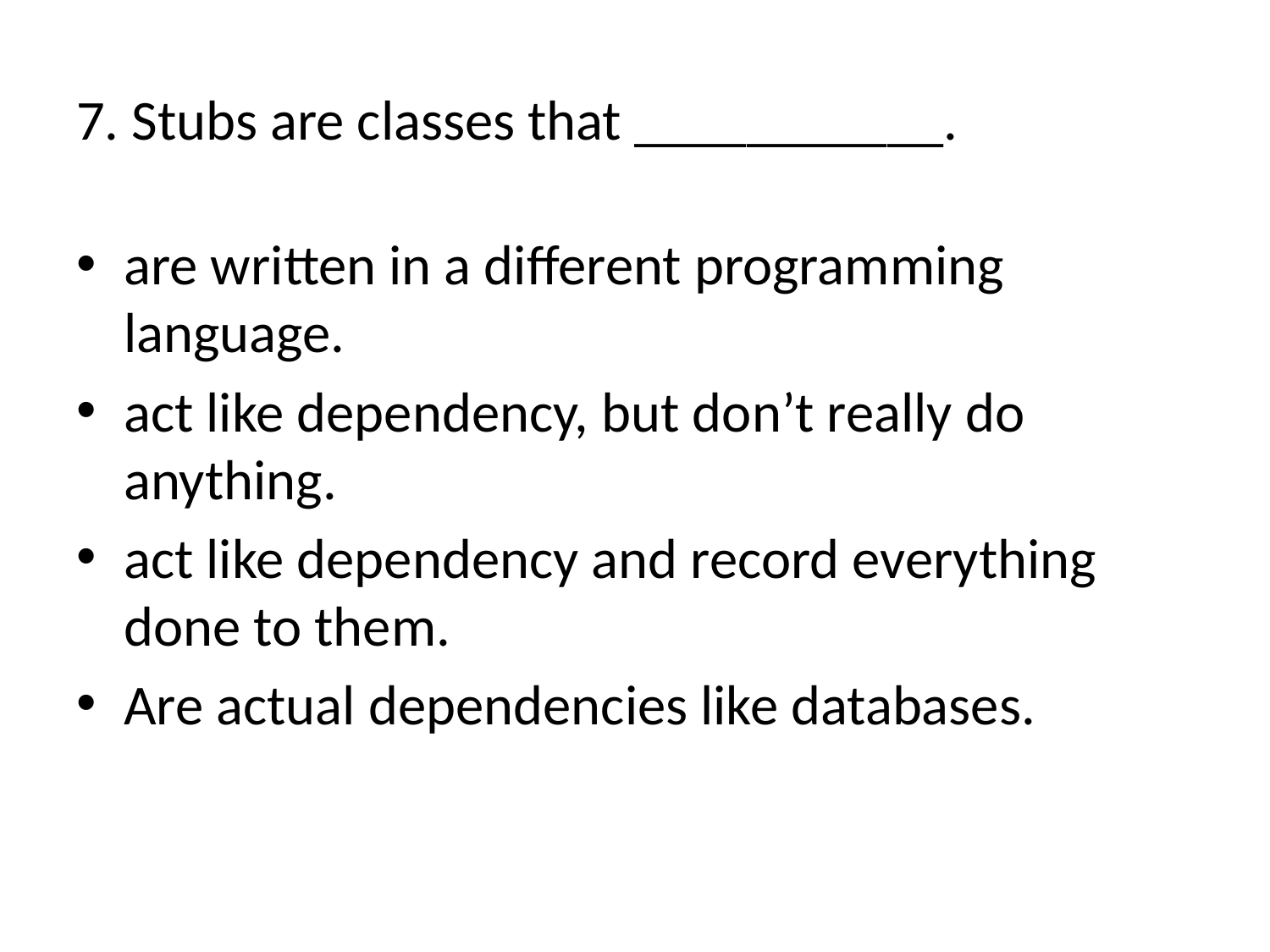

# 7. Stubs are classes that ___________.
are written in a different programming language.
act like dependency, but don’t really do anything.
act like dependency and record everything done to them.
Are actual dependencies like databases.